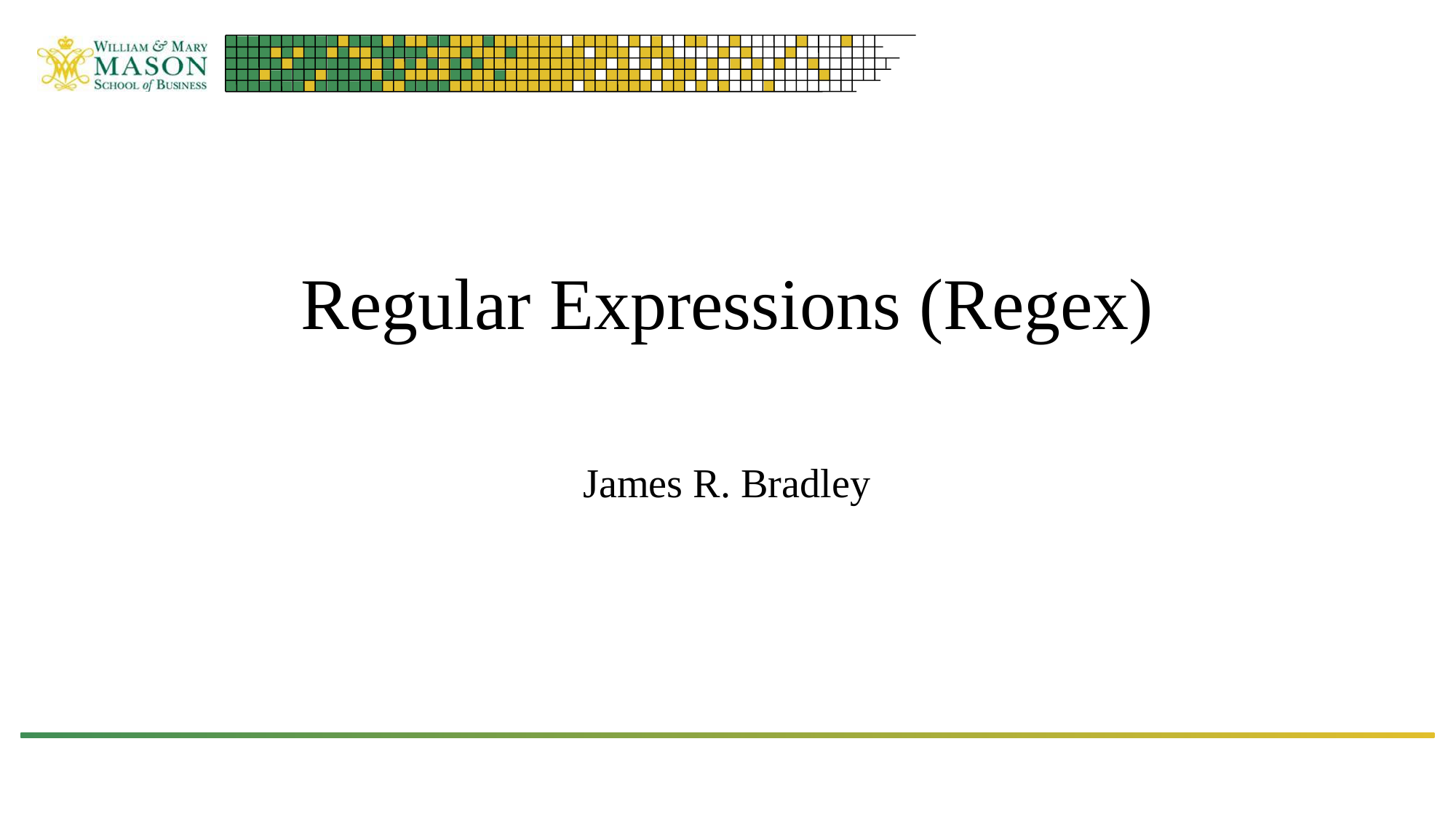

# Regular Expressions (Regex)
James R. Bradley